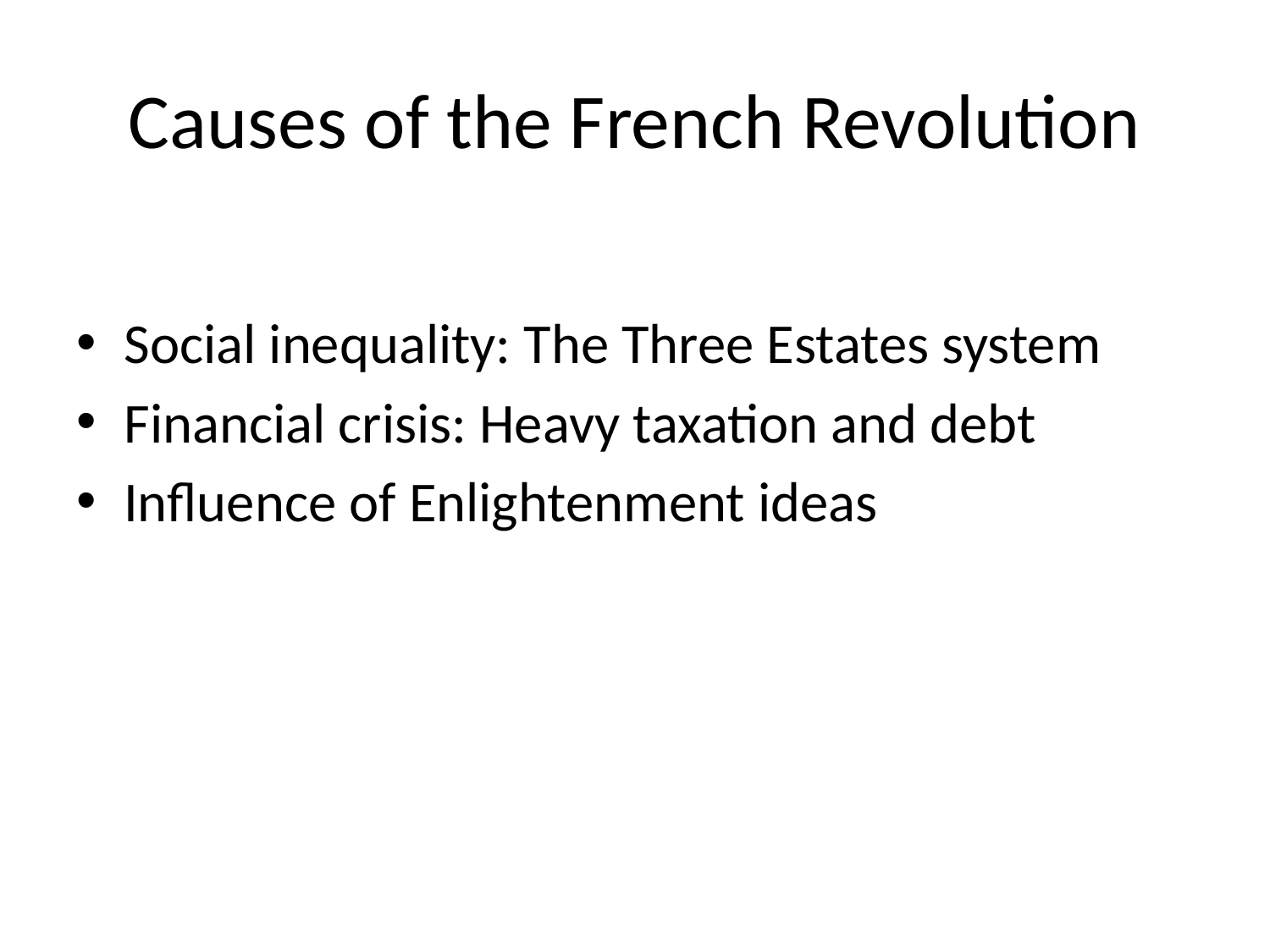

# Causes of the French Revolution

Social inequality: The Three Estates system
Financial crisis: Heavy taxation and debt
Influence of Enlightenment ideas